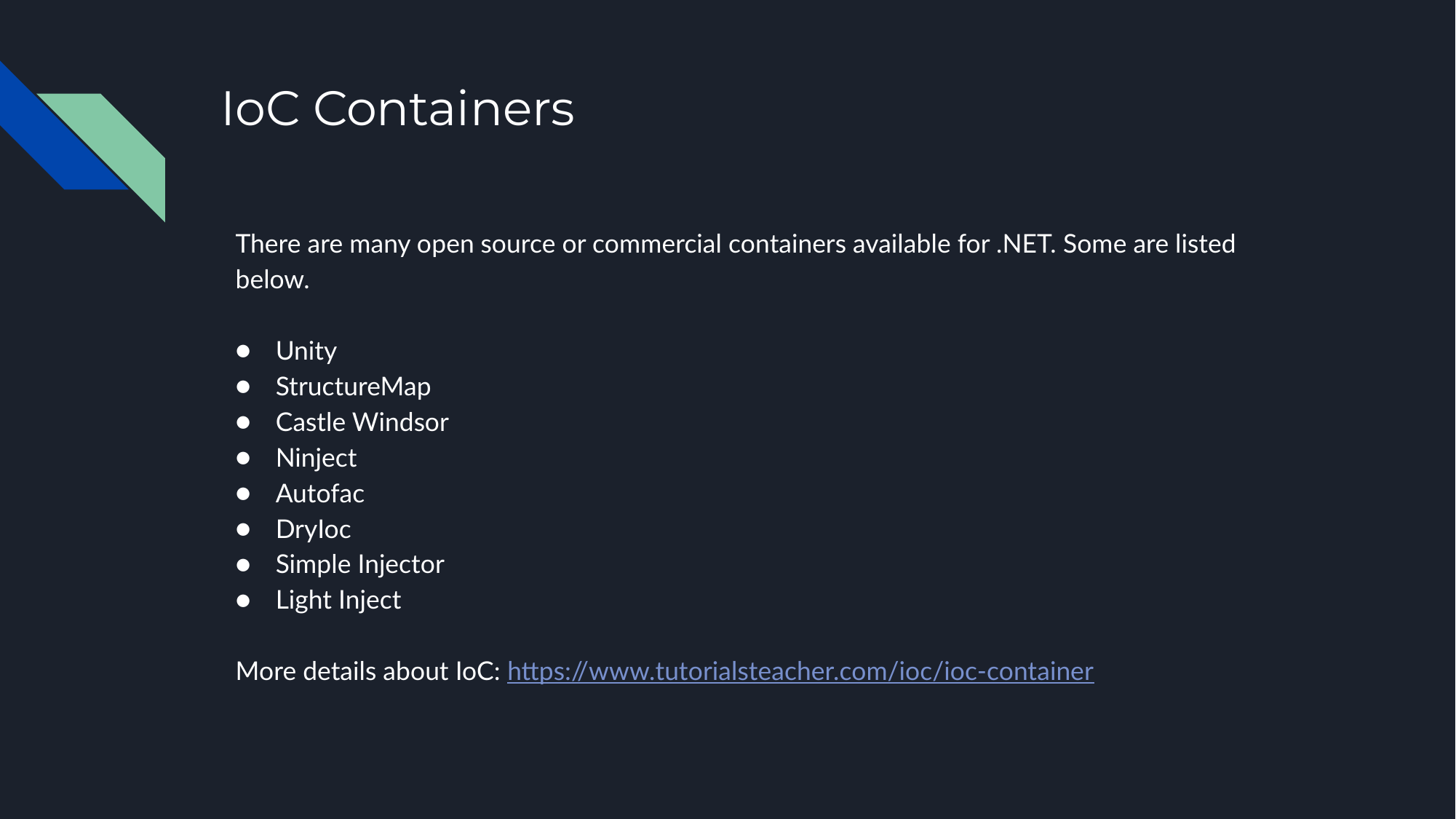

# IoC Containers
There are many open source or commercial containers available for .NET. Some are listed below.

Unity
StructureMap
Castle Windsor
Ninject
Autofac
DryIoc
Simple Injector
Light Inject

More details about IoC: https://www.tutorialsteacher.com/ioc/ioc-container